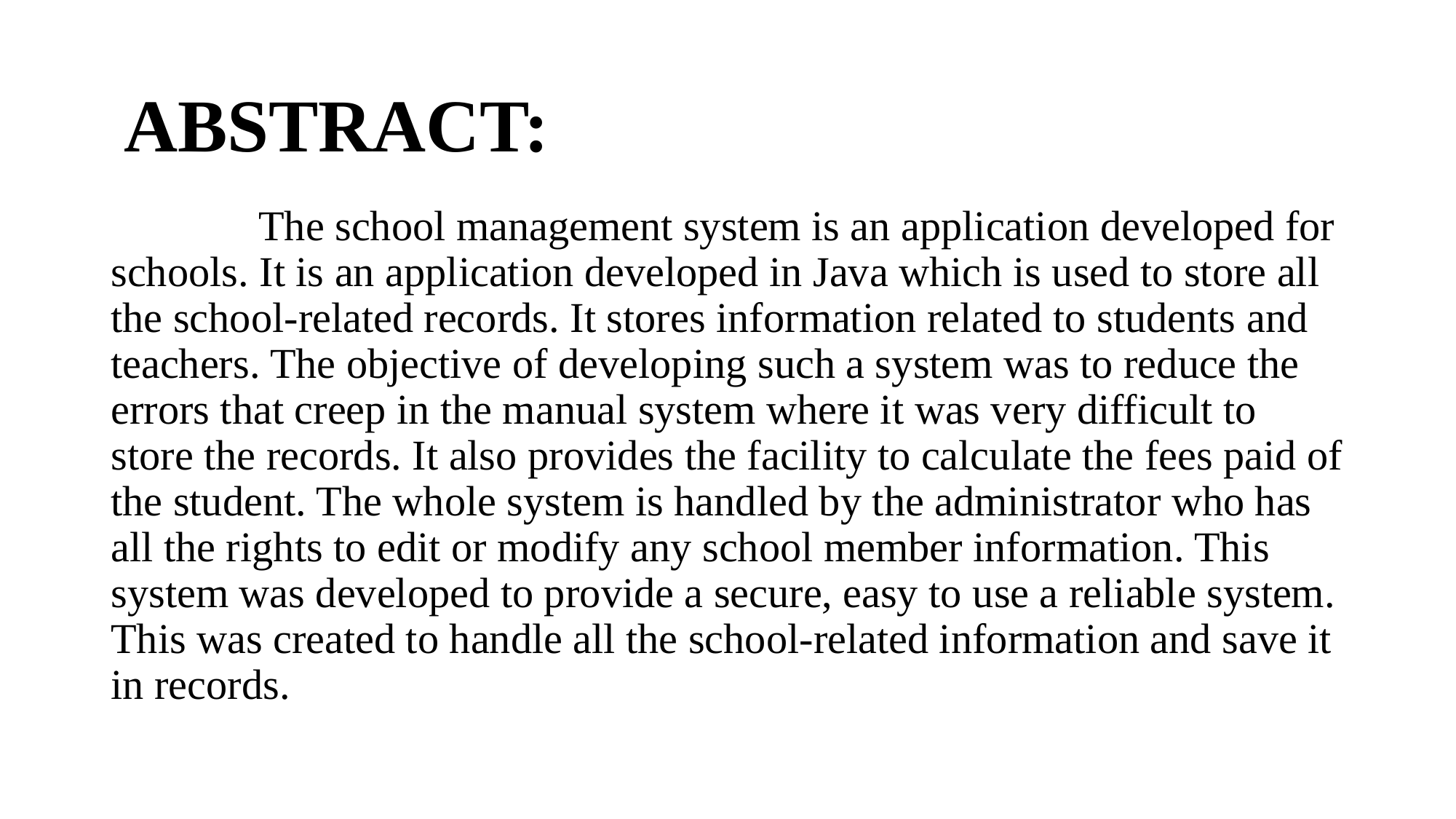

# ABSTRACT:

              The school management system is an application developed for schools. It is an application developed in Java which is used to store all the school-related records. It stores information related to students and teachers. The objective of developing such a system was to reduce the errors that creep in the manual system where it was very difficult to store the records. It also provides the facility to calculate the fees paid of the student. The whole system is handled by the administrator who has all the rights to edit or modify any school member information. This system was developed to provide a secure, easy to use a reliable system. This was created to handle all the school-related information and save it in records.